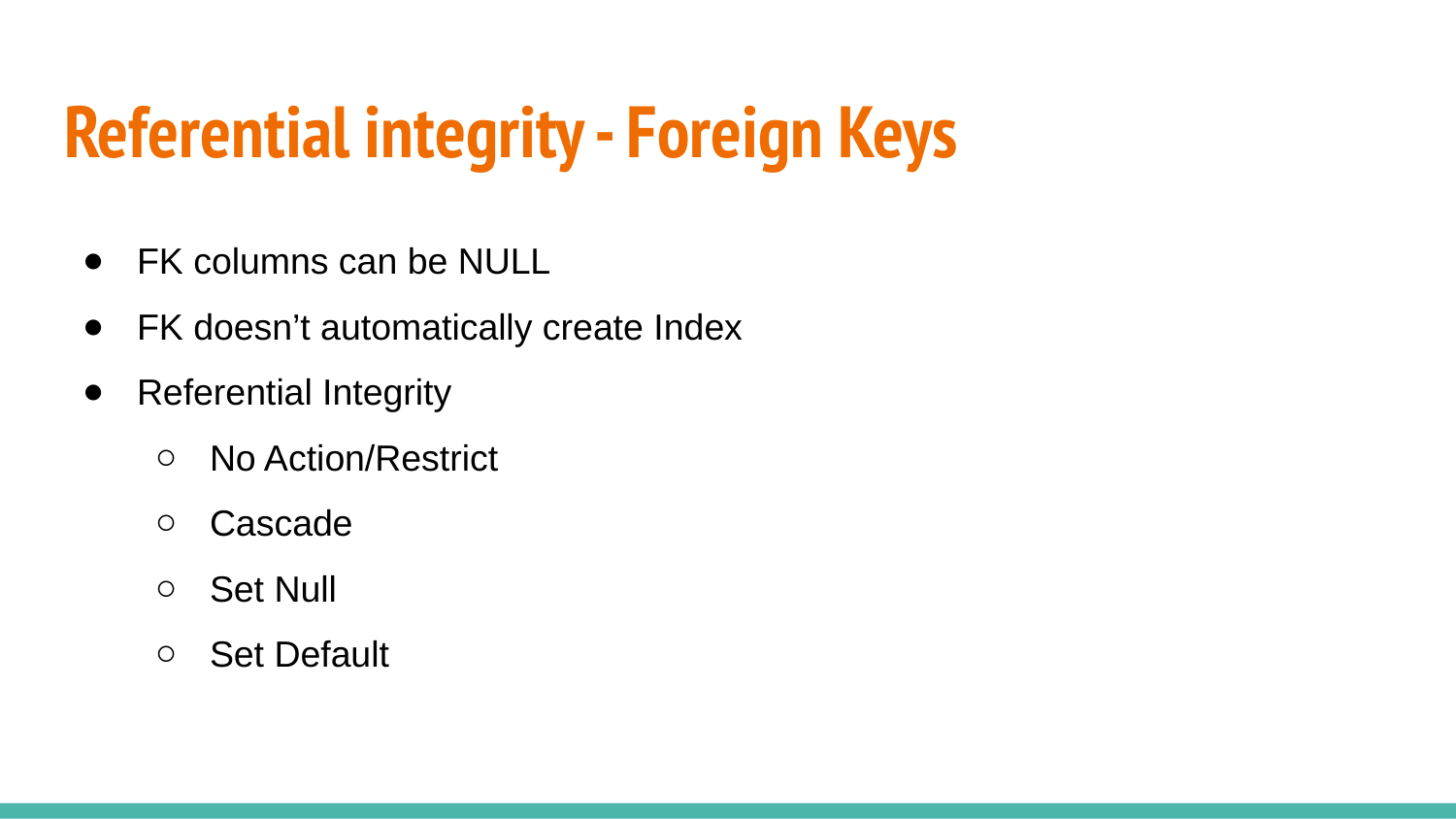

# Referential integrity - Foreign Keys
FK columns can be NULL
FK doesn’t automatically create Index
Referential Integrity
No Action/Restrict
Cascade
Set Null
Set Default